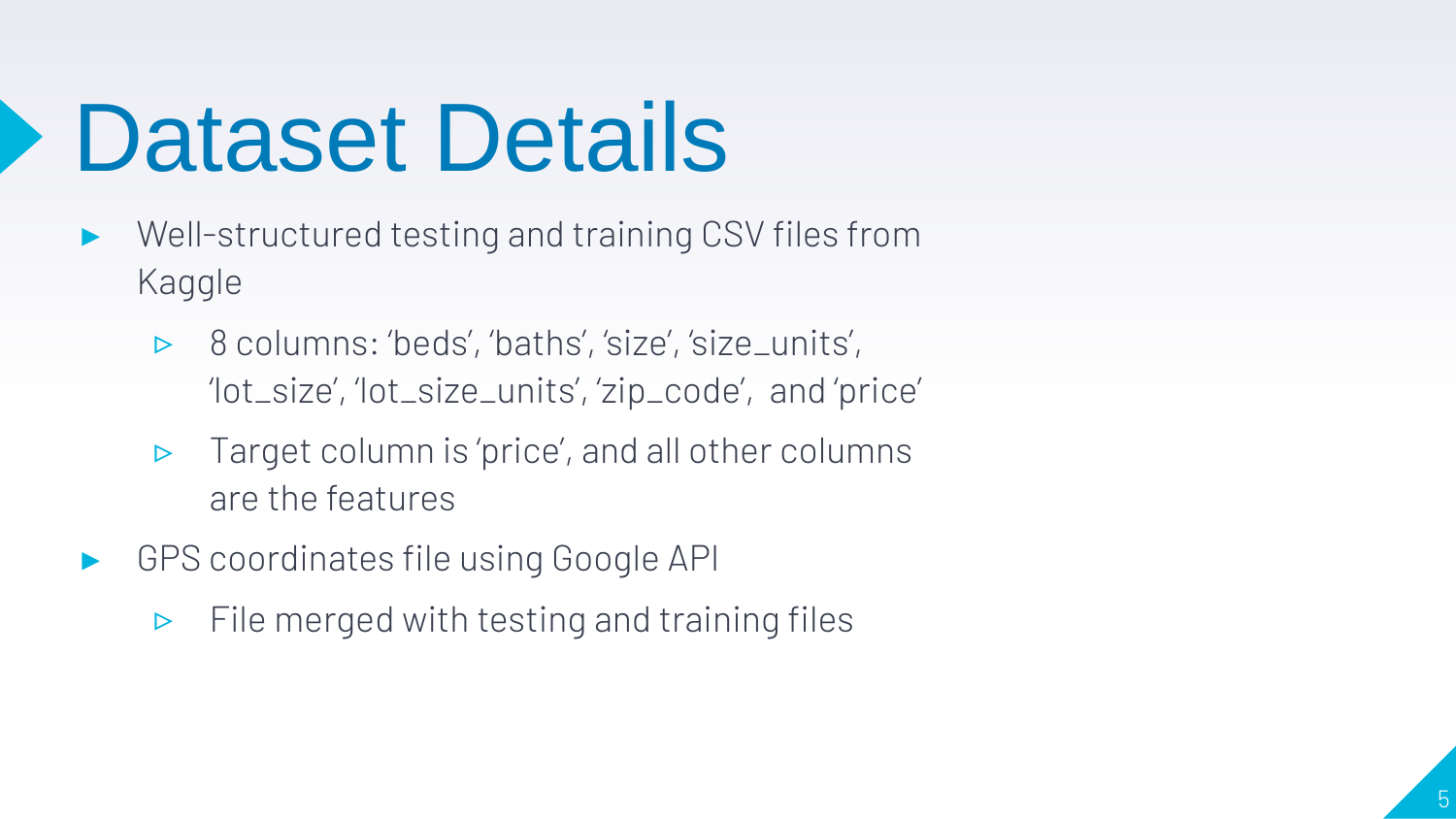

# Dataset Details
Well-structured testing and training CSV files from Kaggle
8 columns: ‘beds’, ‘baths’, ‘size’, ‘size_units’,   ‘lot_size’, ‘lot_size_units’, ‘zip_code’,  and ‘price’
Target column is ‘price’, and all other columns are the features
GPS coordinates file using Google API
File merged with testing and training files

5